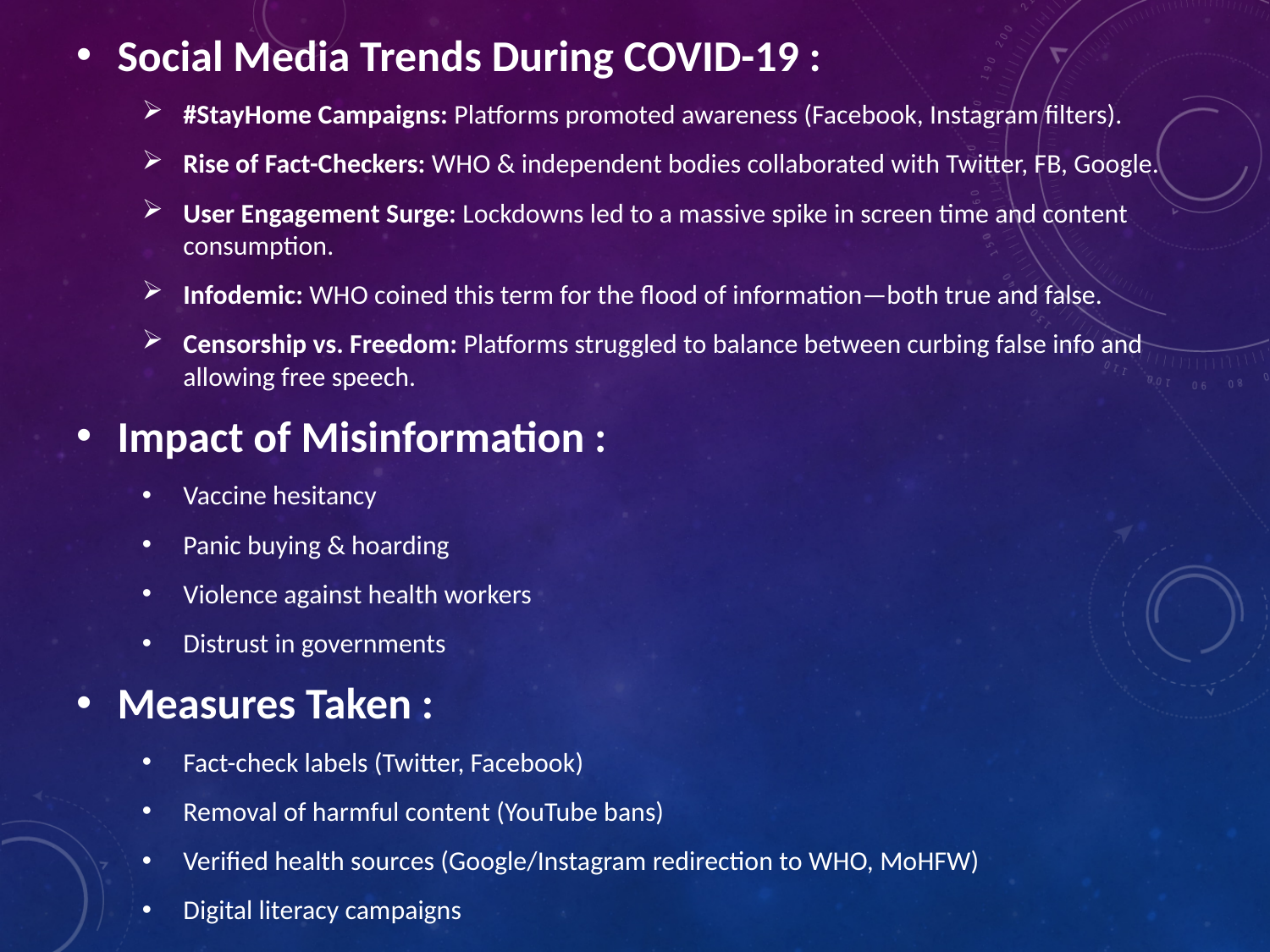

Social Media Trends During COVID-19 :
#StayHome Campaigns: Platforms promoted awareness (Facebook, Instagram filters).
Rise of Fact-Checkers: WHO & independent bodies collaborated with Twitter, FB, Google.
User Engagement Surge: Lockdowns led to a massive spike in screen time and content consumption.
Infodemic: WHO coined this term for the flood of information—both true and false.
Censorship vs. Freedom: Platforms struggled to balance between curbing false info and allowing free speech.
Impact of Misinformation :
Vaccine hesitancy
Panic buying & hoarding
Violence against health workers
Distrust in governments
Measures Taken :
Fact-check labels (Twitter, Facebook)
Removal of harmful content (YouTube bans)
Verified health sources (Google/Instagram redirection to WHO, MoHFW)
Digital literacy campaigns